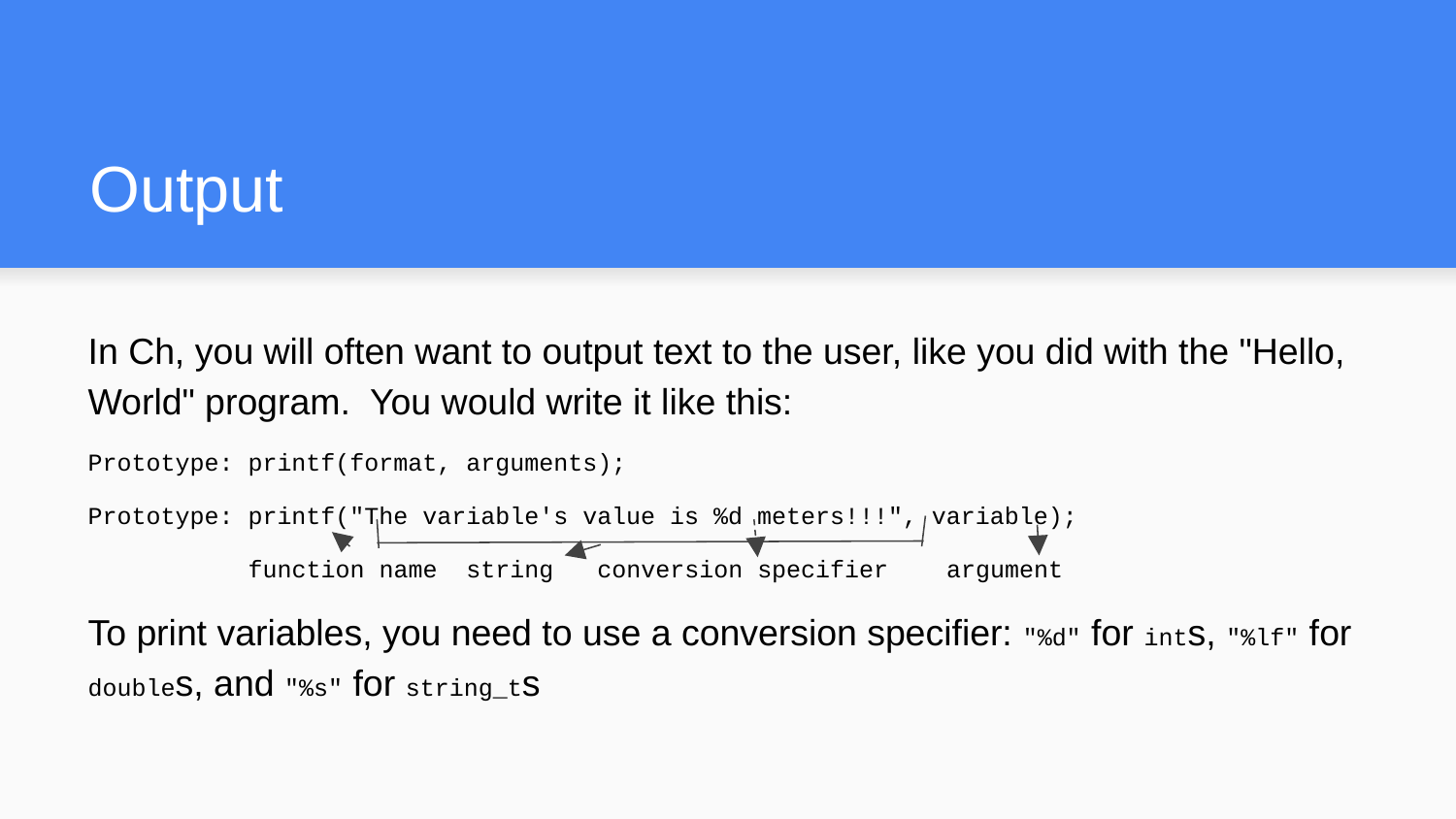

# Output
In Ch, you will often want to output text to the user, like you did with the "Hello, World" program.  You would write it like this:
Prototype: printf(format, arguments);
Prototype: printf("The variable's value is %d meters!!!", variable);
           function name  string   conversion specifier    argument
To print variables, you need to use a conversion specifier: "%d" for ints, "%lf" for doubles, and "%s" for string_ts